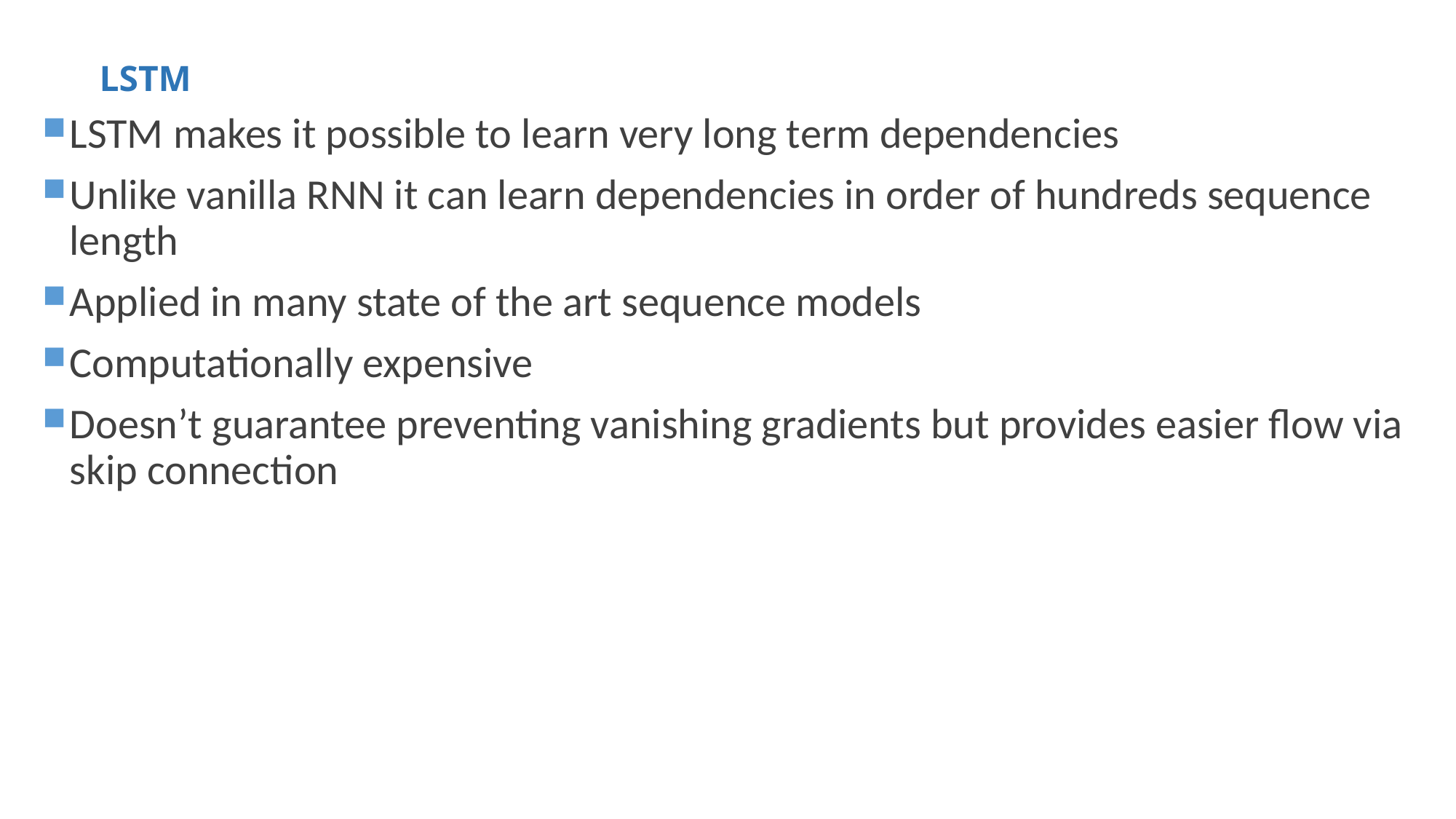

# LSTM
LSTM makes it possible to learn very long term dependencies
Unlike vanilla RNN it can learn dependencies in order of hundreds sequence length
Applied in many state of the art sequence models
Computationally expensive
Doesn’t guarantee preventing vanishing gradients but provides easier flow via skip connection